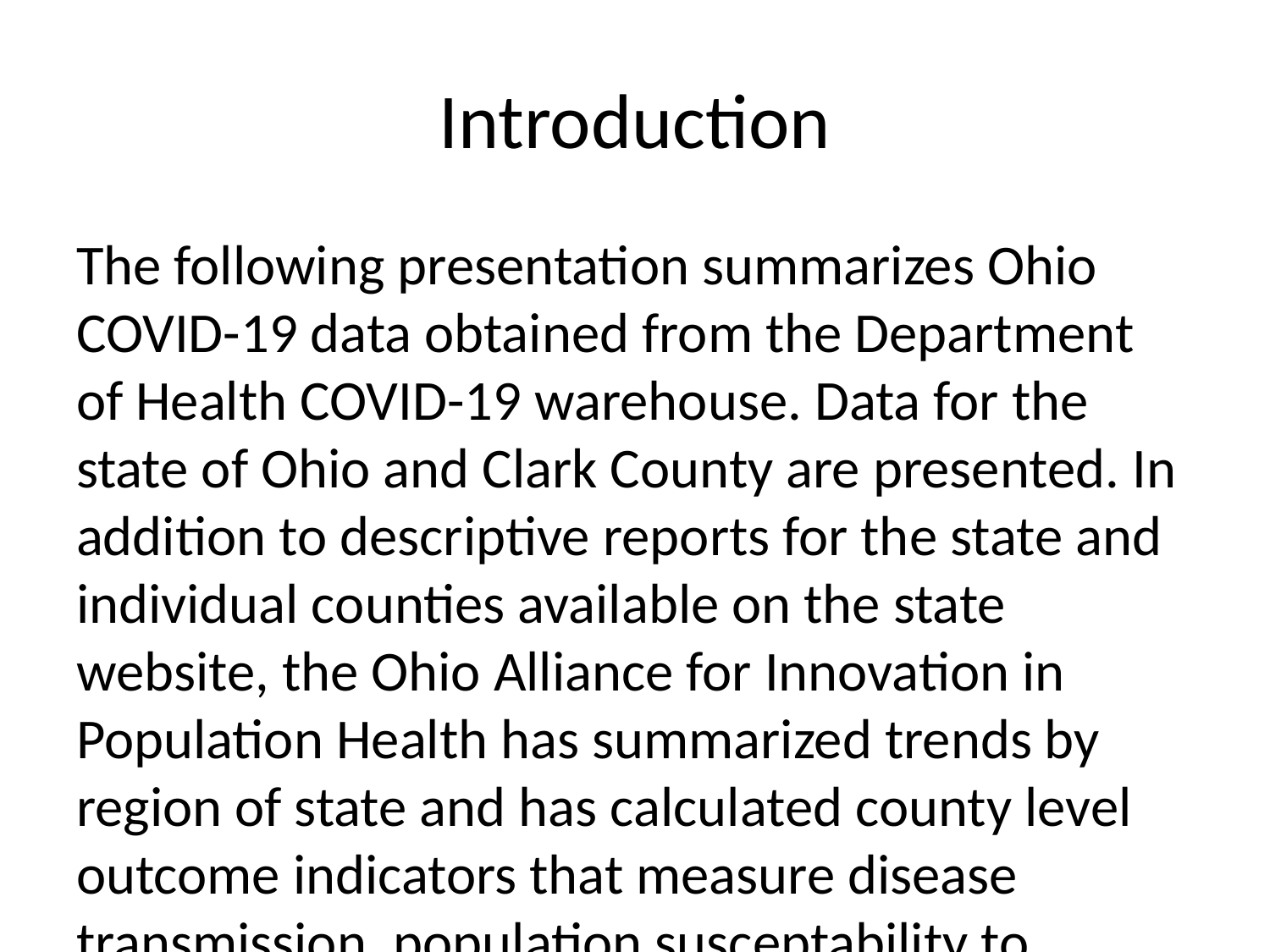

# Introduction
The following presentation summarizes Ohio COVID-19 data obtained from the Department of Health COVID-19 warehouse. Data for the state of Ohio and Clark County are presented. In addition to descriptive reports for the state and individual counties available on the state website, the Ohio Alliance for Innovation in Population Health has summarized trends by region of state and has calculated county level outcome indicators that measure disease transmission, population susceptability to adverse outcomes and the effectiveness of health systems at mitigating the effects of COVID-19. These measures will be explained at greater length later in this report.